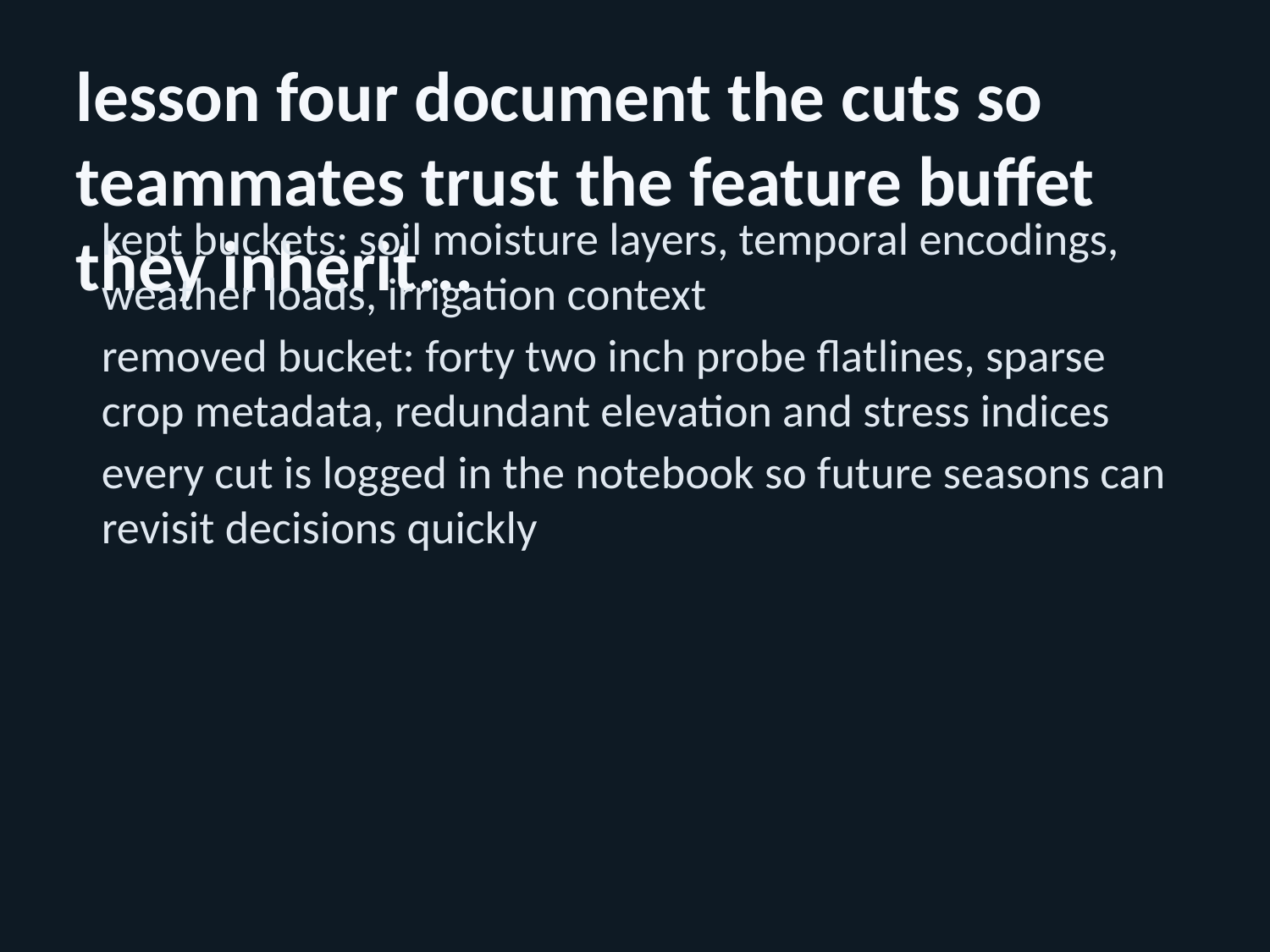

lesson four document the cuts so teammates trust the feature buffet they inherit...
kept buckets: soil moisture layers, temporal encodings, weather loads, irrigation context
removed bucket: forty two inch probe flatlines, sparse crop metadata, redundant elevation and stress indices
every cut is logged in the notebook so future seasons can revisit decisions quickly